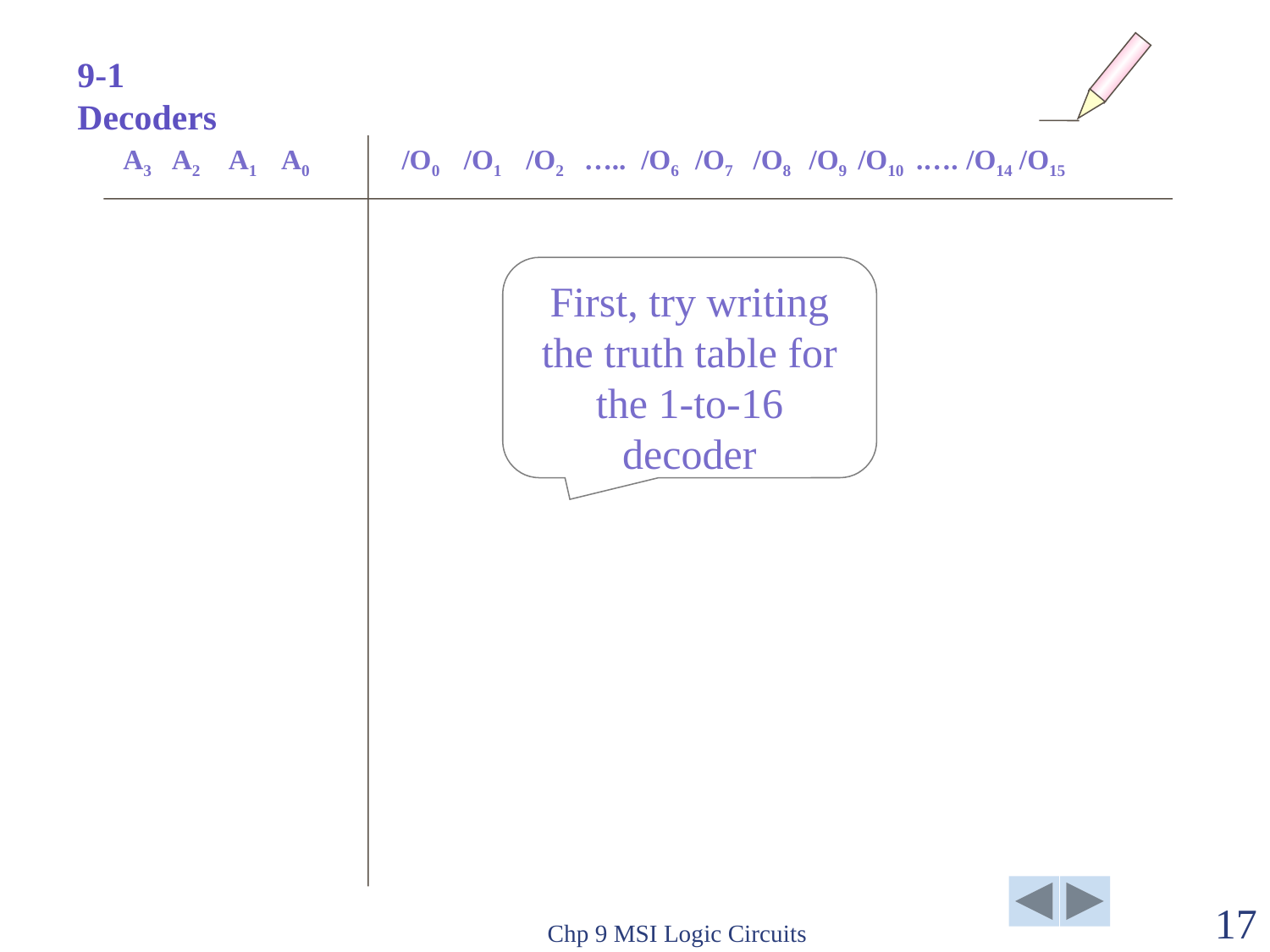

9-1 Decoders
A3     A2       A1      A0

/O0      /O1      /O2     …..   /O6    /O7     /O8   /O9  /O10   .….  /O14 /O15

First, try writing the truth table for the 1-to-16 decoder
Chp 9 MSI Logic Circuits
17